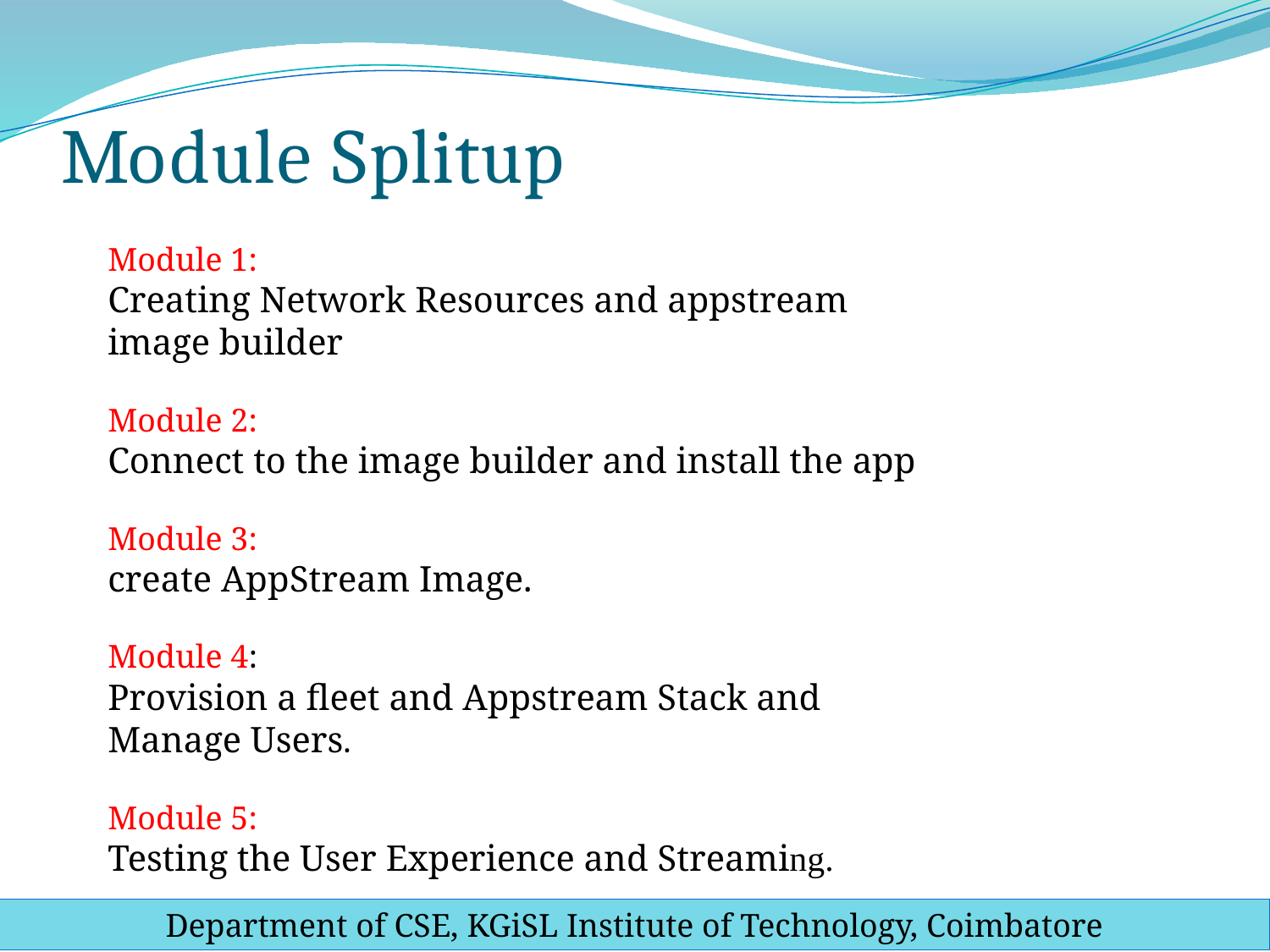

# Module Splitup
Module 1:
Creating Network Resources and appstream image builder

Module 2:
Connect to the image builder and install the app

Module 3:
create AppStream Image.

Module 4:
Provision a fleet and Appstream Stack and Manage Users.

Module 5:
Testing the User Experience and Streaming.
Department of CSE, KGiSL Institute of Technology, Coimbatore